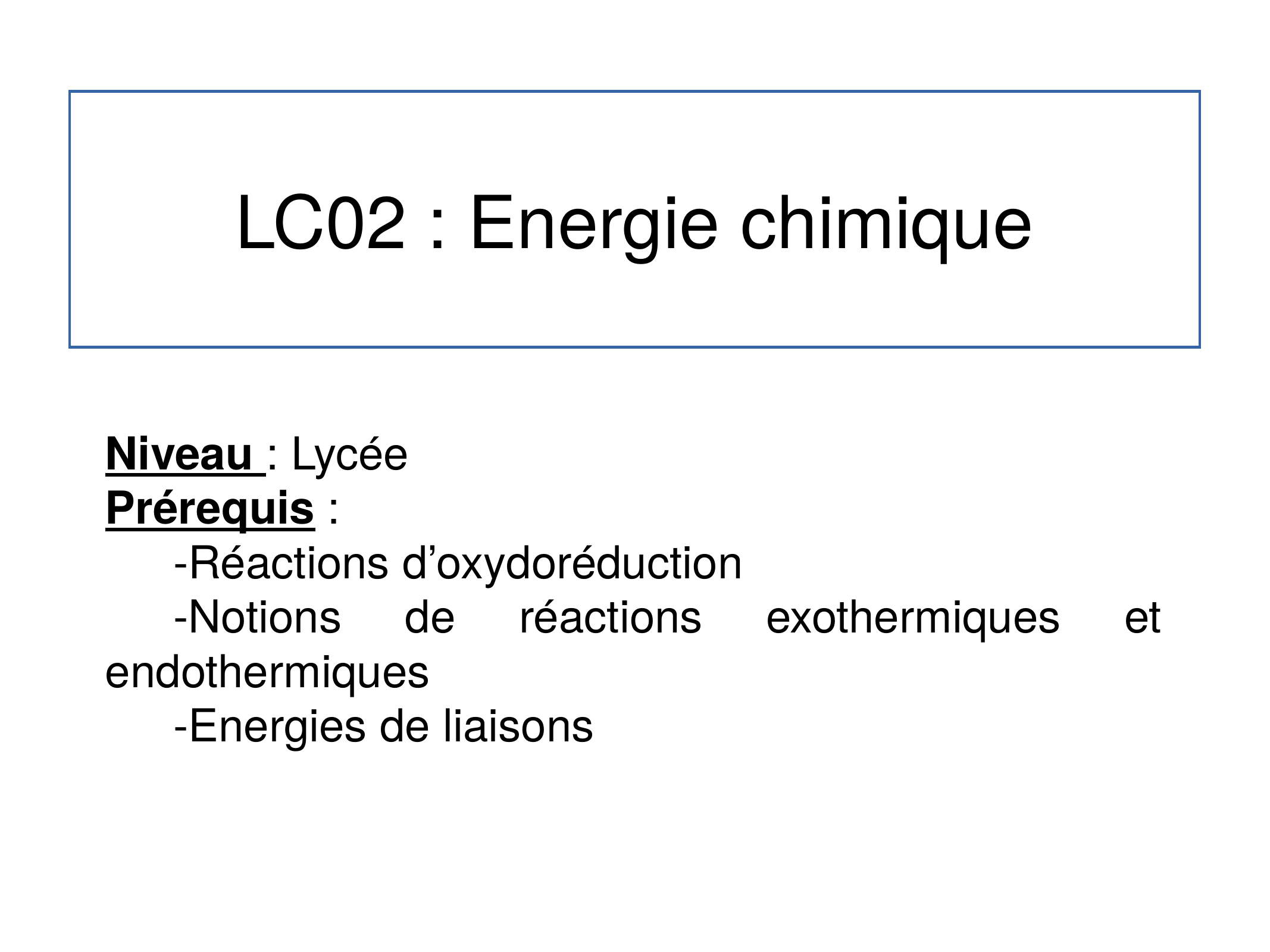

# LC02 : Energie chimique
Niveau : Lycée
Prérequis :
-Réactions d’oxydoréduction
-Notions de réactions exothermiques et endothermiques
-Energies de liaisons

1